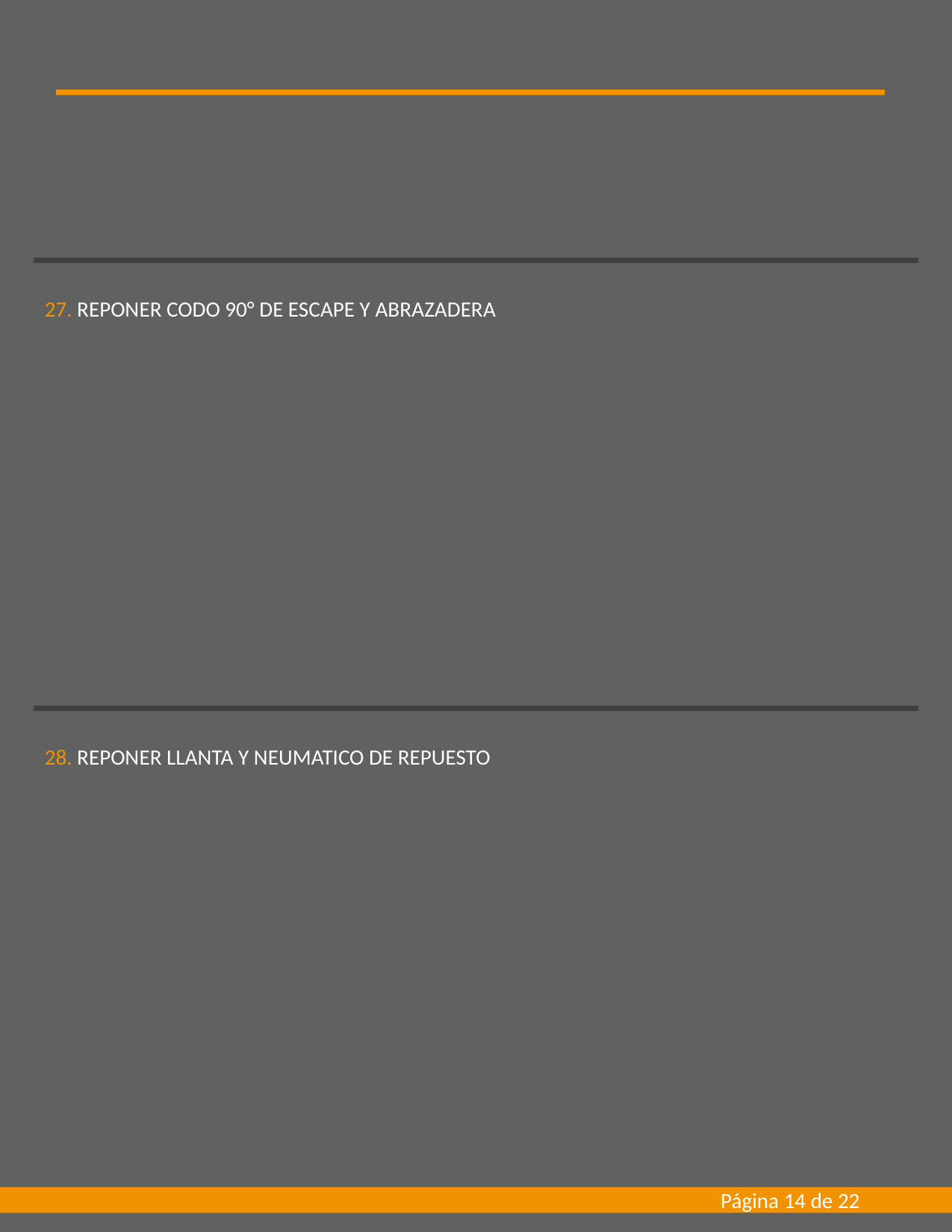

27. REPONER CODO 90° DE ESCAPE Y ABRAZADERA

28. REPONER LLANTA Y NEUMATICO DE REPUESTO

Página 14 de 22